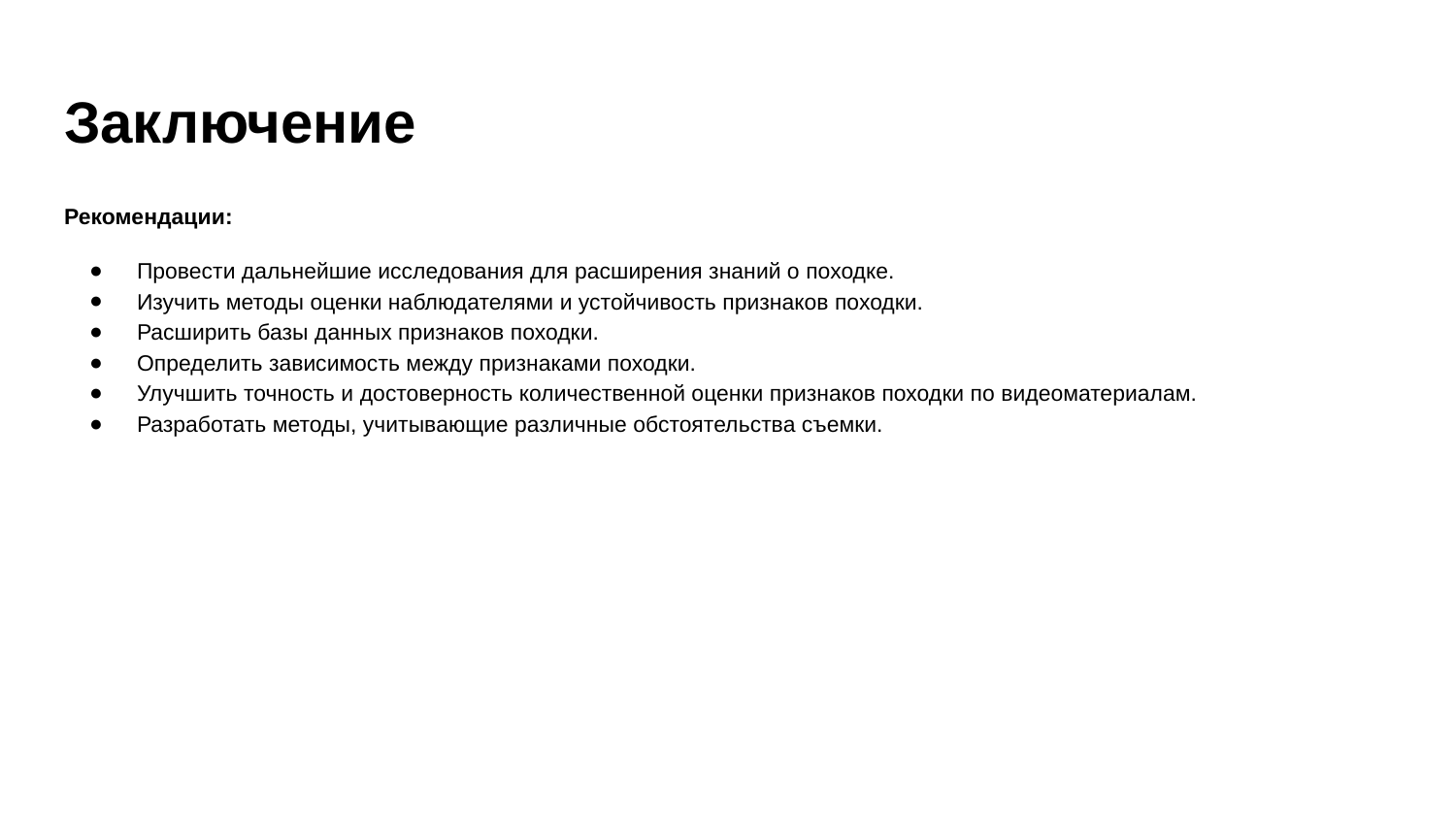

# Заключение
Рекомендации:
Провести дальнейшие исследования для расширения знаний о походке.
Изучить методы оценки наблюдателями и устойчивость признаков походки.
Расширить базы данных признаков походки.
Определить зависимость между признаками походки.
Улучшить точность и достоверность количественной оценки признаков походки по видеоматериалам.
Разработать методы, учитывающие различные обстоятельства съемки.